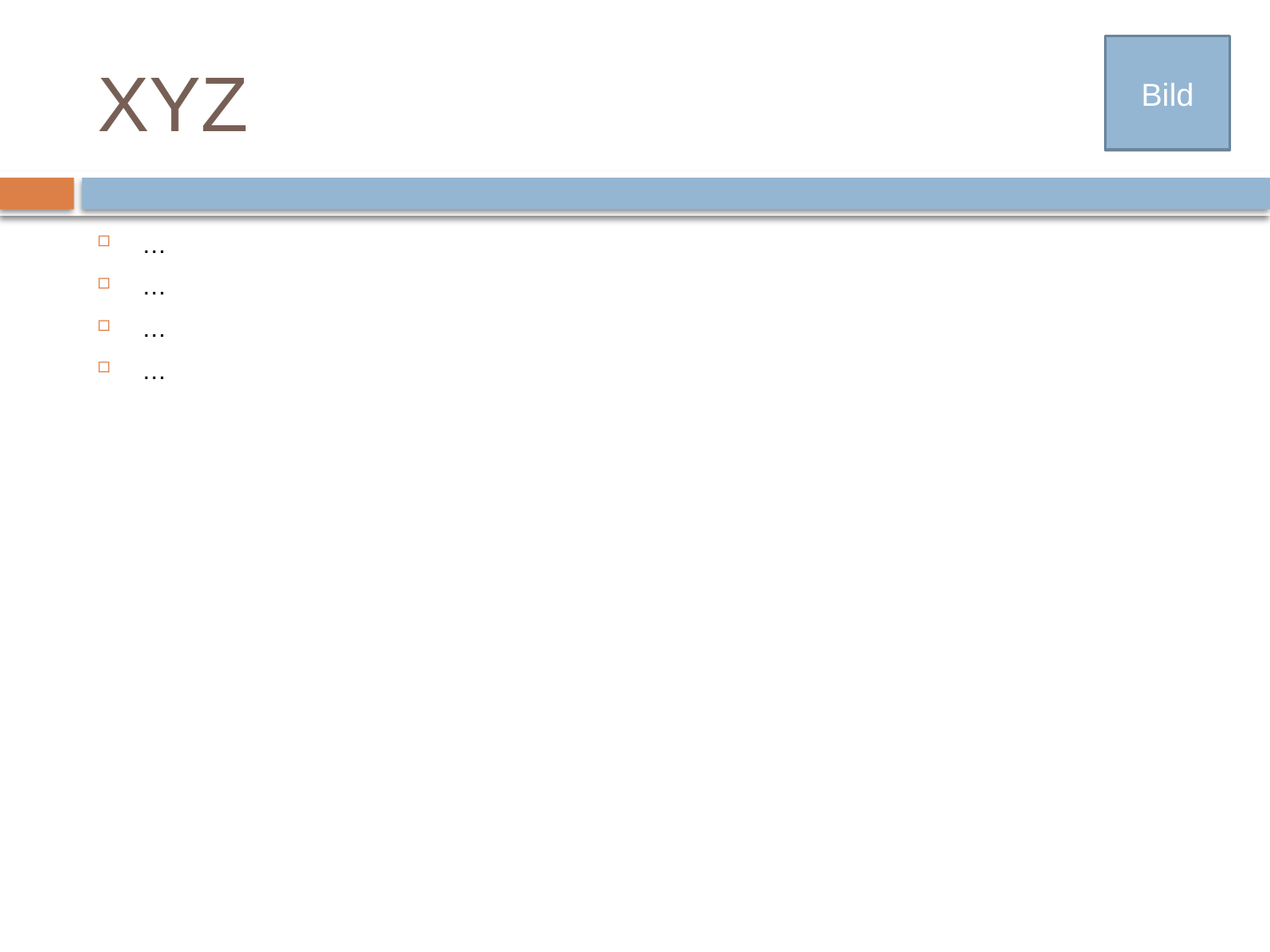

# XYZ
Bild
…
…
…
…